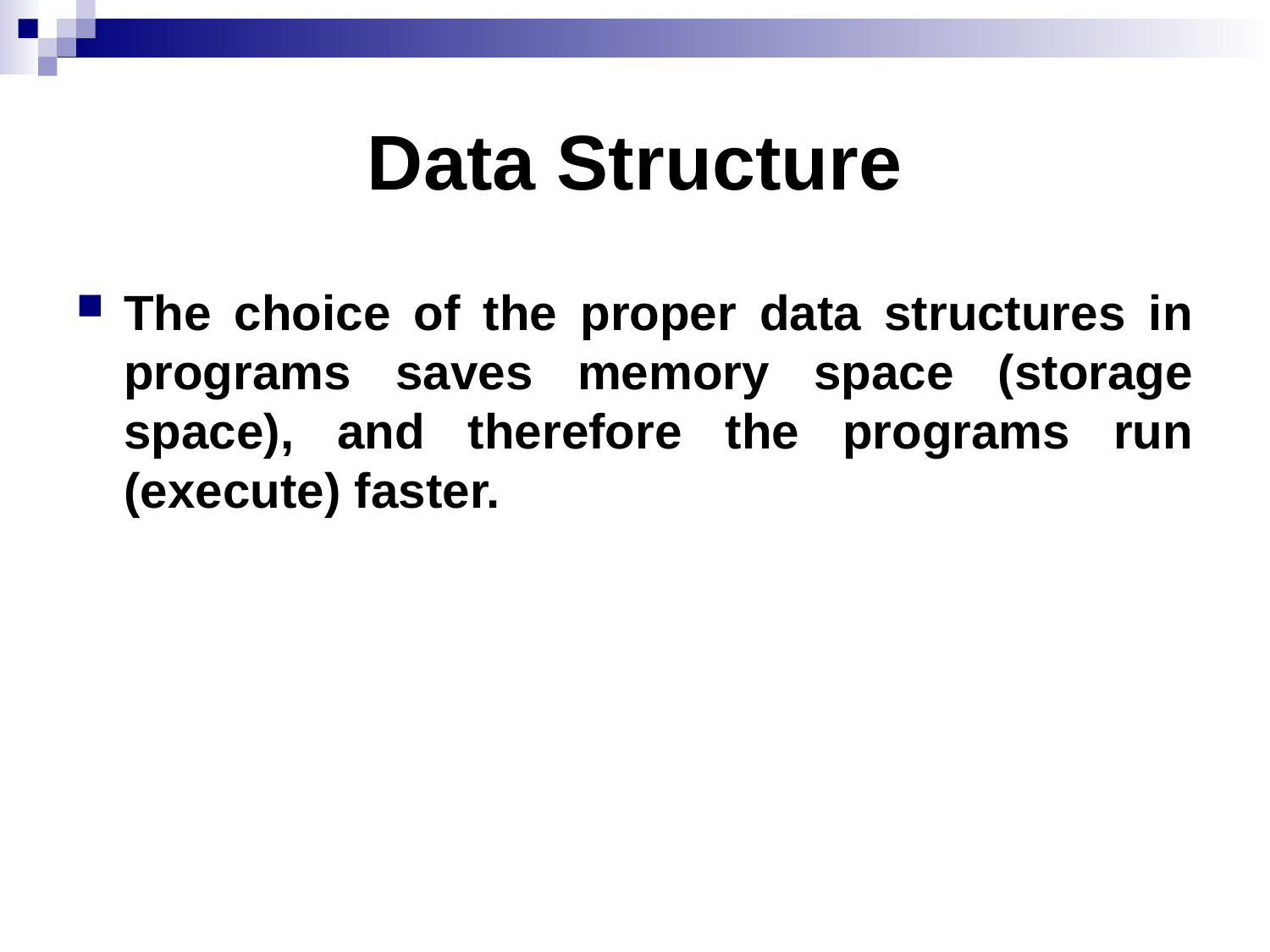

# Data Structure
The choice of the proper data structures in programs saves memory space (storage space), and therefore the programs run (execute) faster.